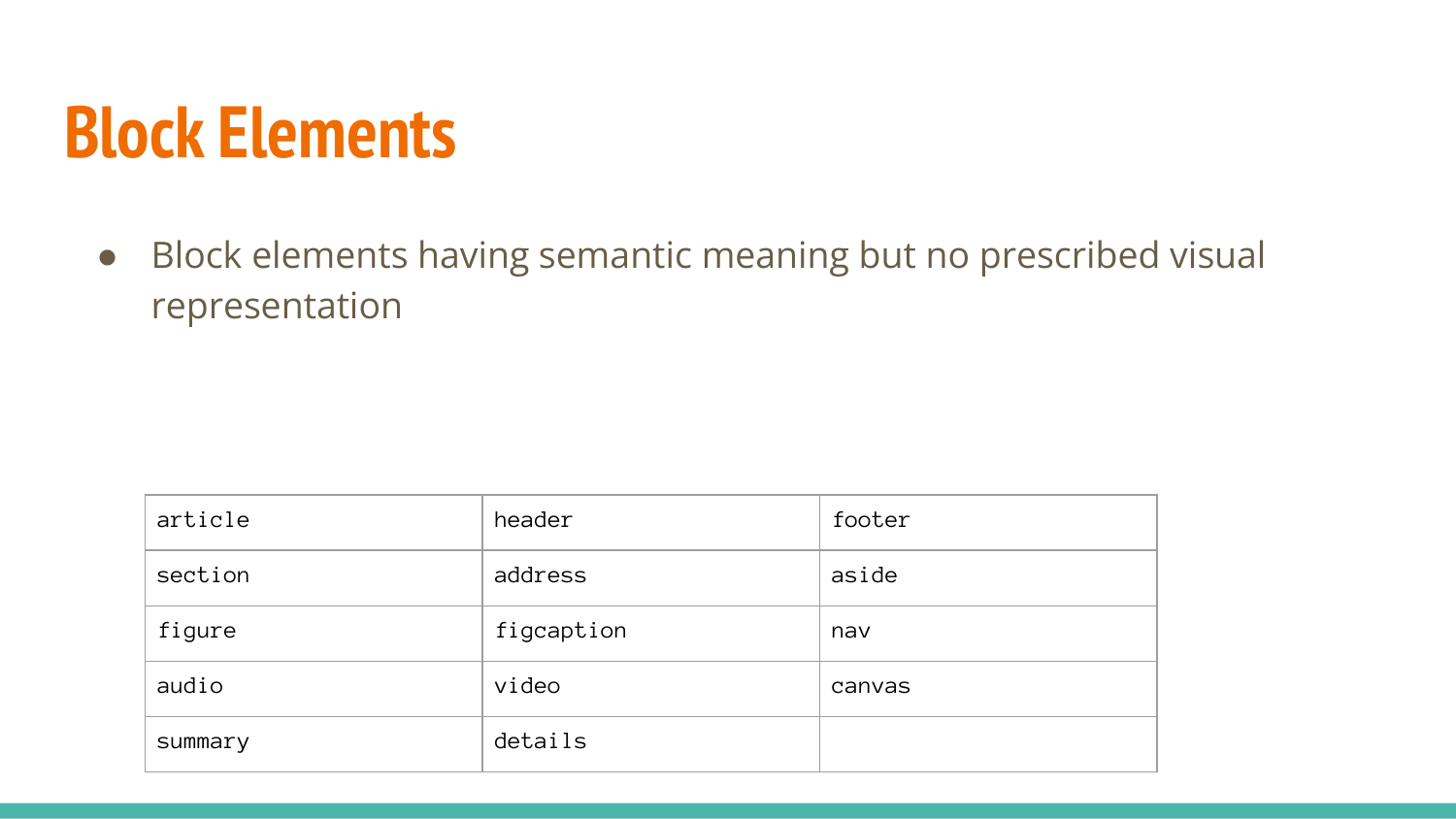

# Block Elements
Block elements having semantic meaning but no prescribed visual representation

| article | header | footer |
| --- | --- | --- |
| section | address | aside |
| figure | figcaption | nav |
| audio | video | canvas |
| summary | details |  |